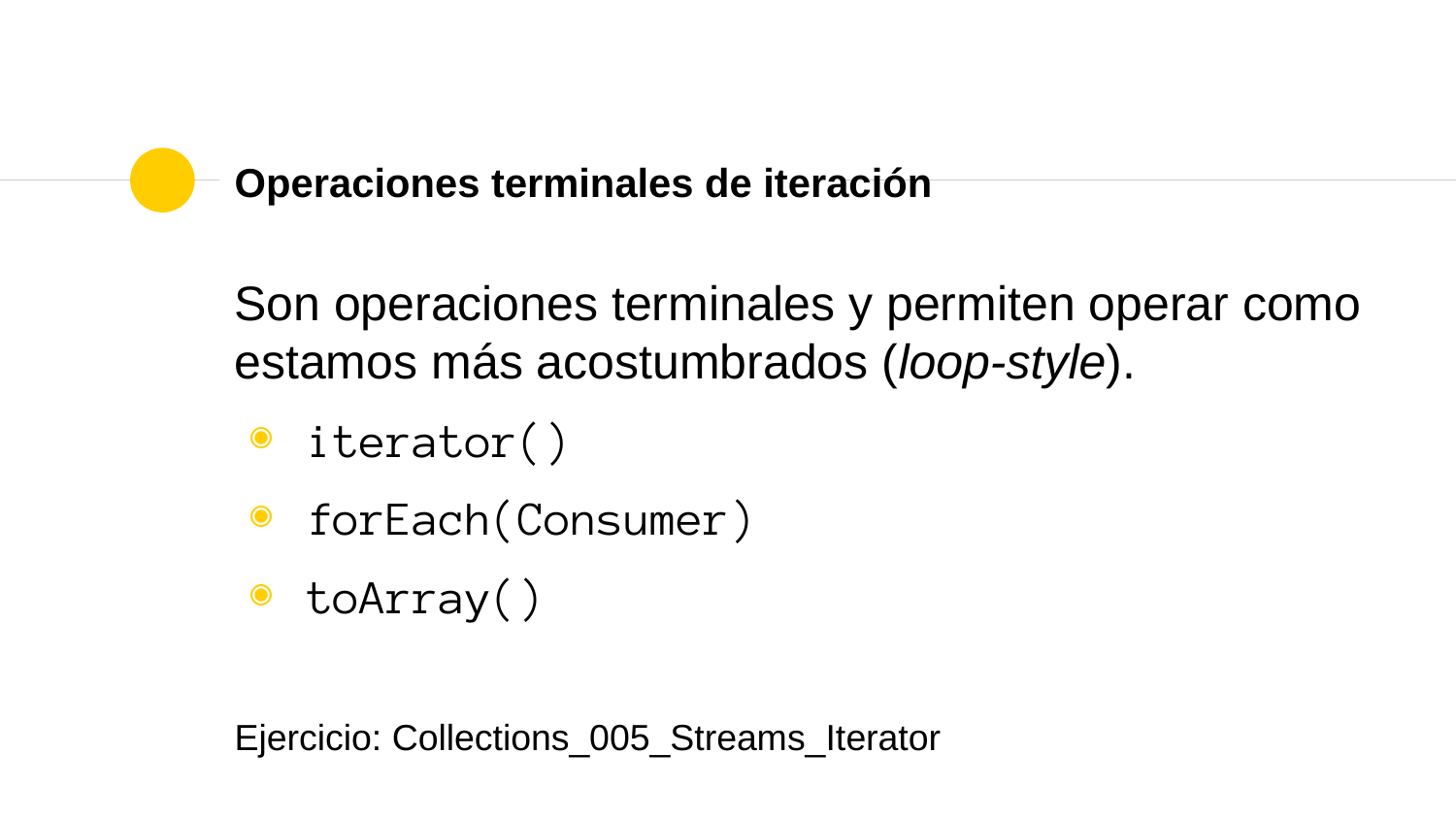

# Operaciones terminales de iteración
Son operaciones terminales y permiten operar como estamos más acostumbrados (loop-style).
iterator()
forEach(Consumer)
toArray()

Ejercicio: Collections_005_Streams_Iterator